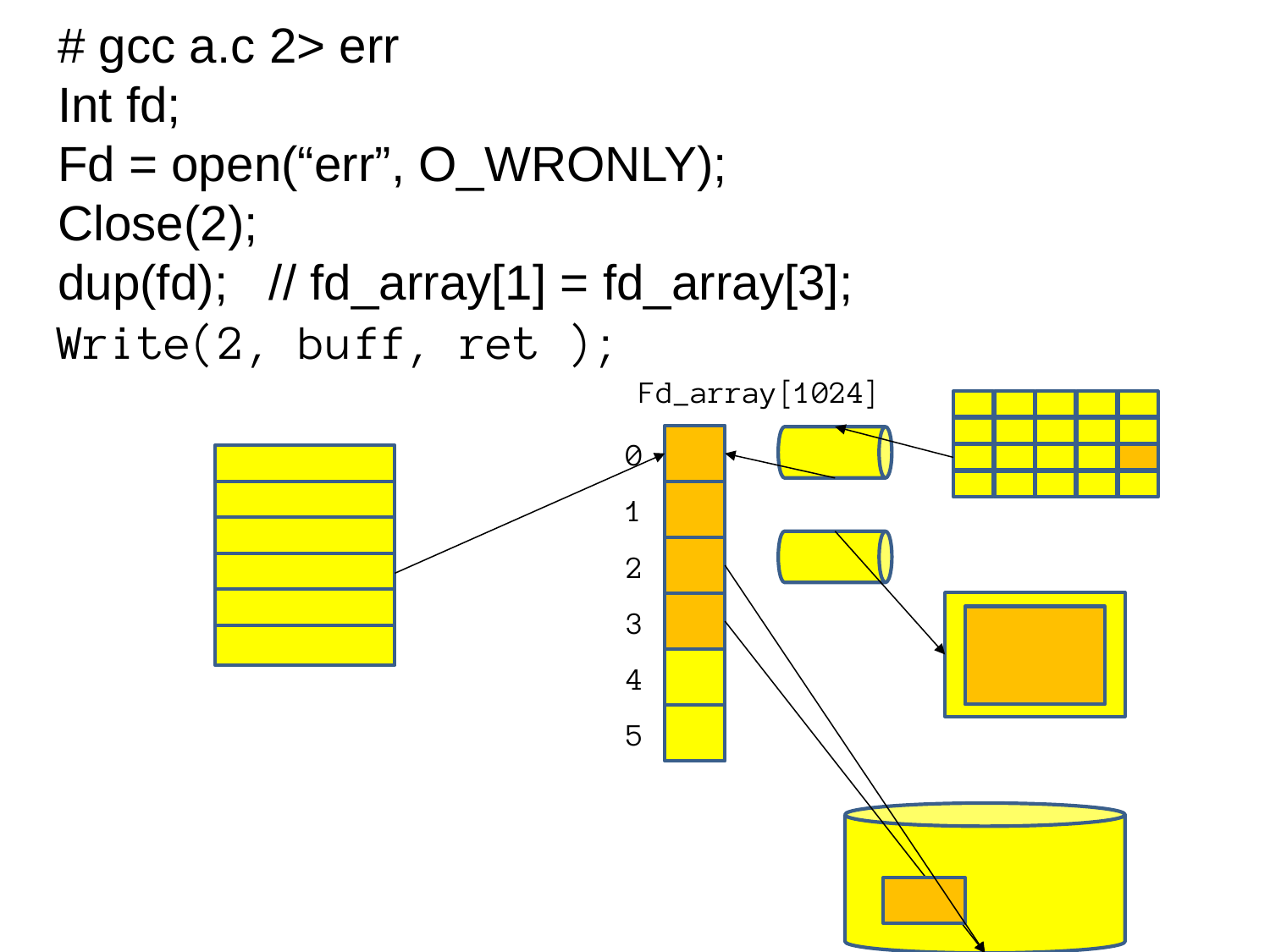

# gcc a.c 2> err
Int fd;
Fd = open(“err”, O_WRONLY);
Close(2);
dup(fd);   // fd_array[1] = fd_array[3];
Write(2, buff, ret );
Fd_array[1024]

0

1

2

3

4

5